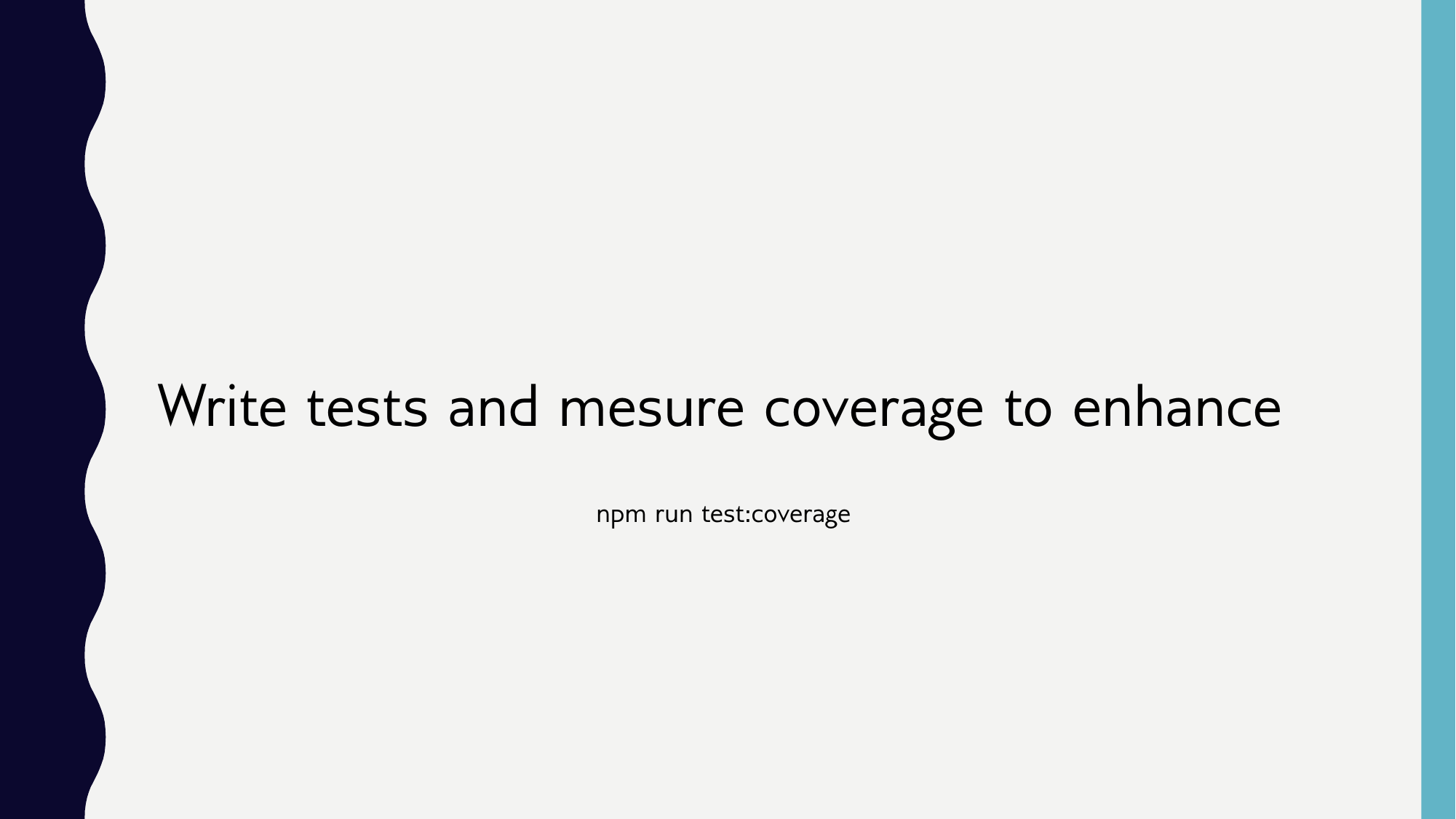

Write tests and mesure coverage to enhance
npm run test:coverage